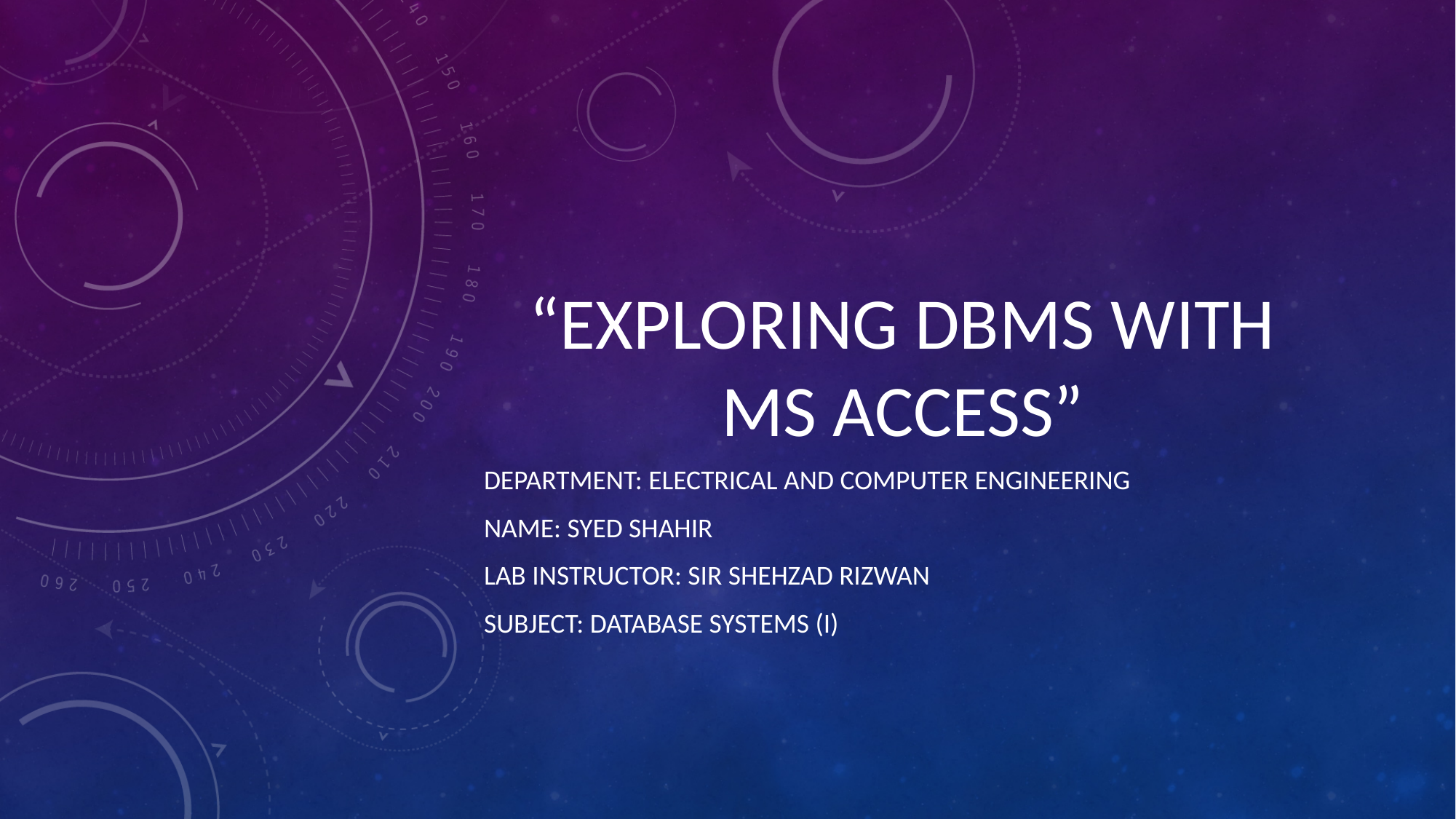

# “EXPLORING DBMS WITH MS ACCESS”
Department: ELECTRICAL AND COMPUTER ENGINEERING
NAME: SYED SHAHIR
LAB INSTRUCTOR: SIR SHEHZAD RIZWAN
Subject: Database Systems (i)